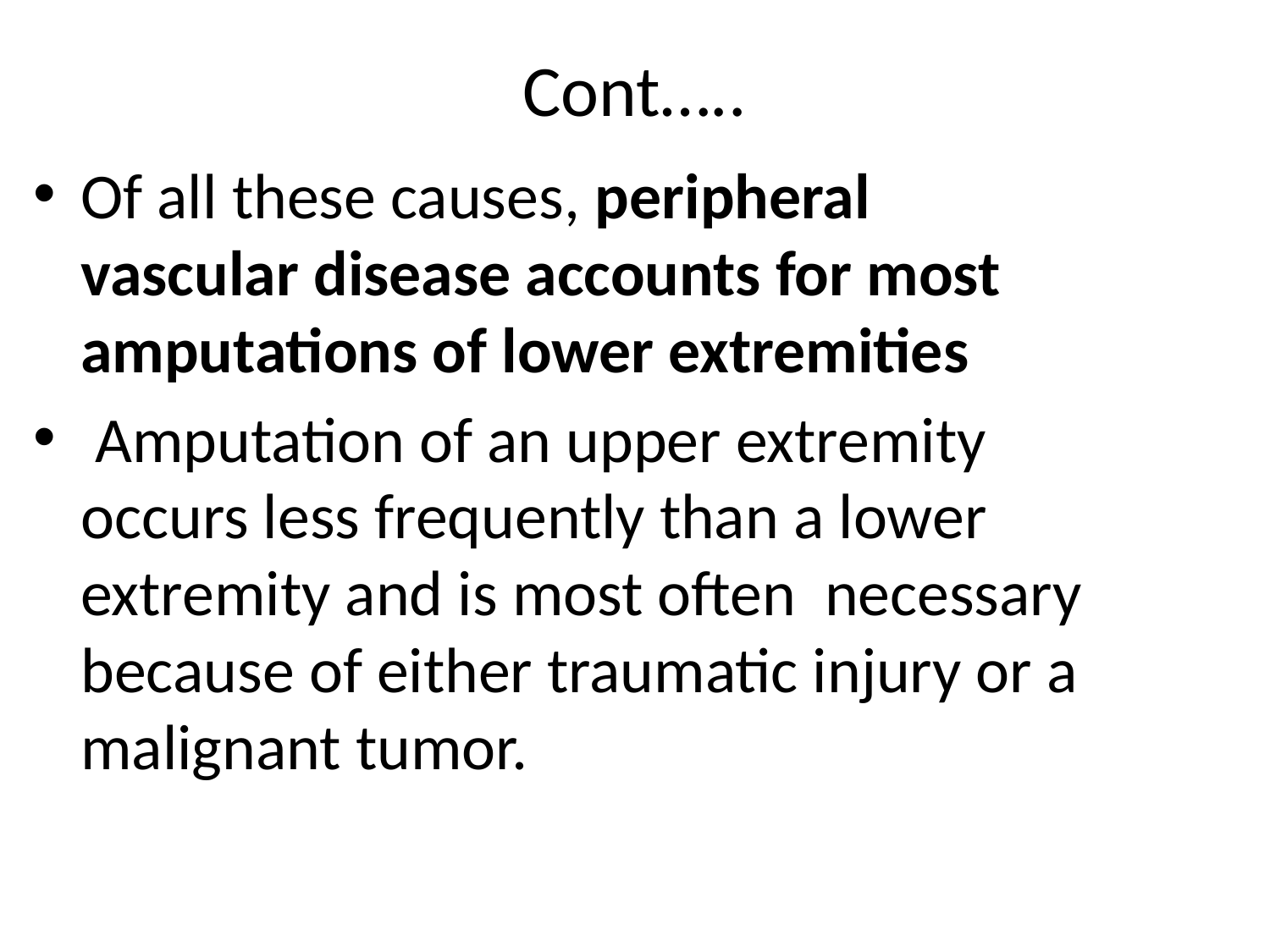

# Cont…..
Of all these causes, peripheral vascular disease accounts for most amputations of lower extremities
 Amputation of an upper extremity occurs less frequently than a lower extremity and is most often  necessary because of either traumatic injury or a malignant tumor.